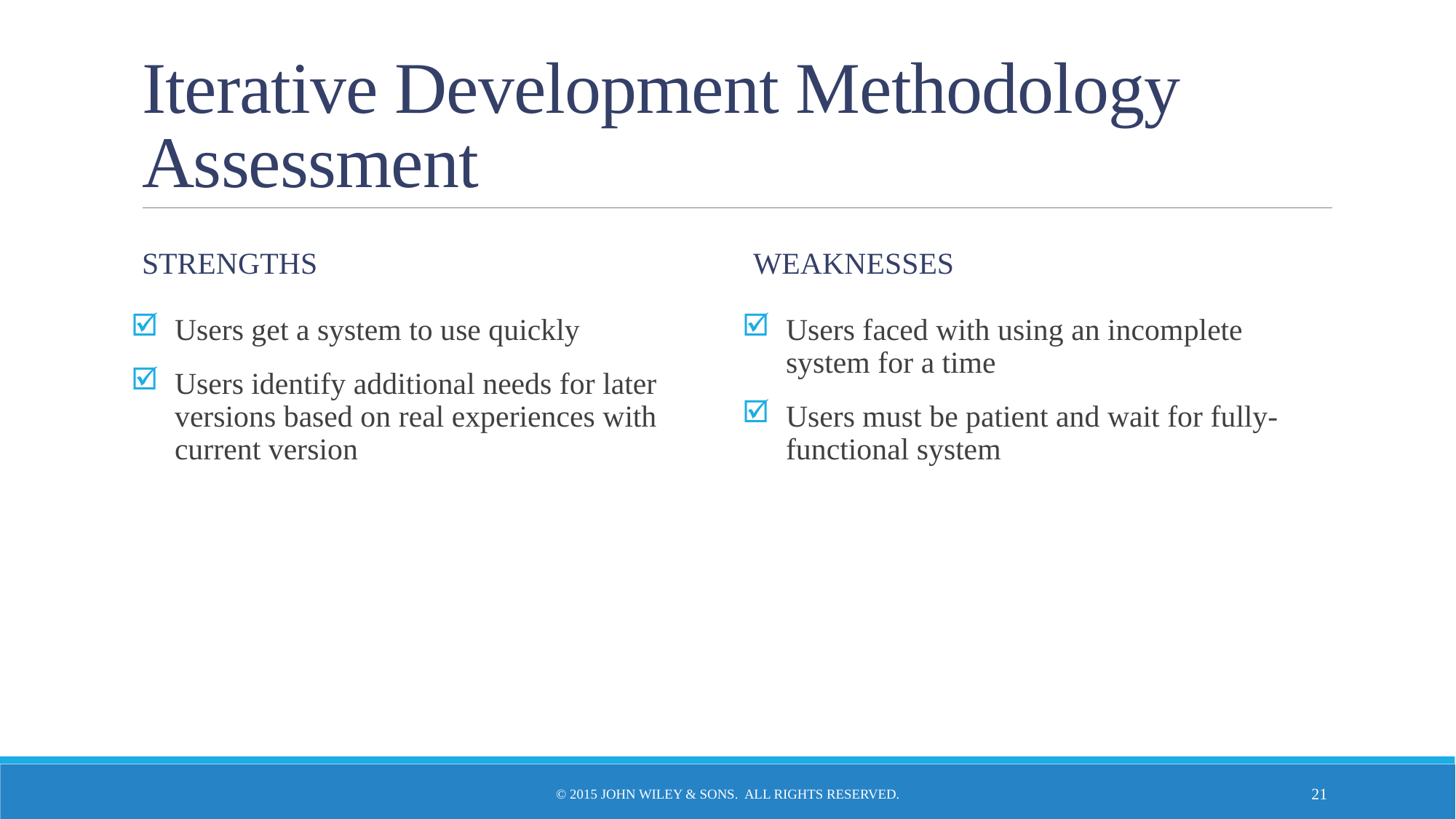

# Iterative Development Methodology Assessment
Strengths
weaknesses
Users faced with using an incomplete system for a time
Users must be patient and wait for fully-functional system
Users get a system to use quickly
Users identify additional needs for later versions based on real experiences with current version
© 2015 John Wiley & Sons.  All Rights Reserved.
21